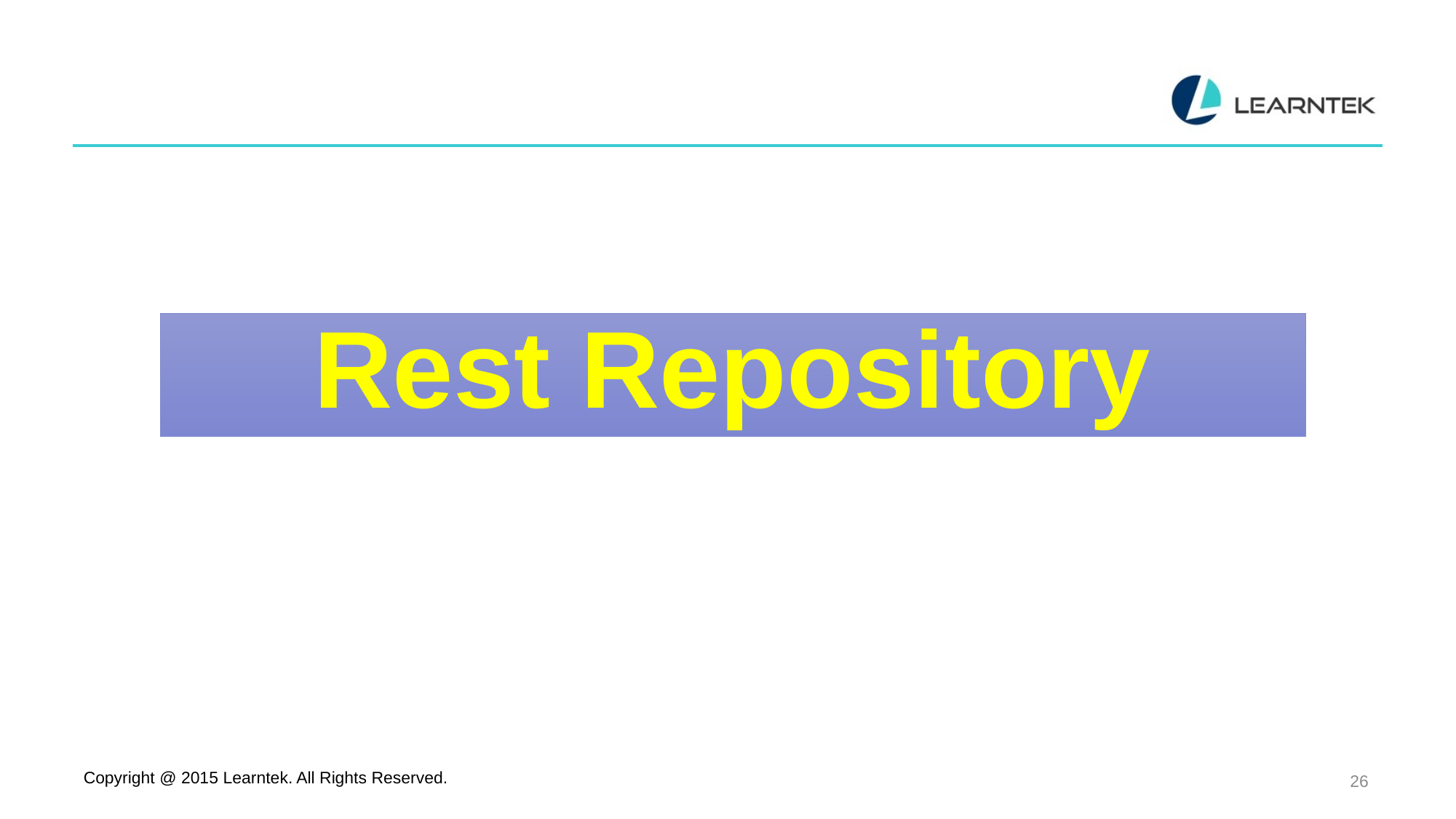

# Rest Repository
Copyright @ 2015 Learntek. All Rights Reserved.
26